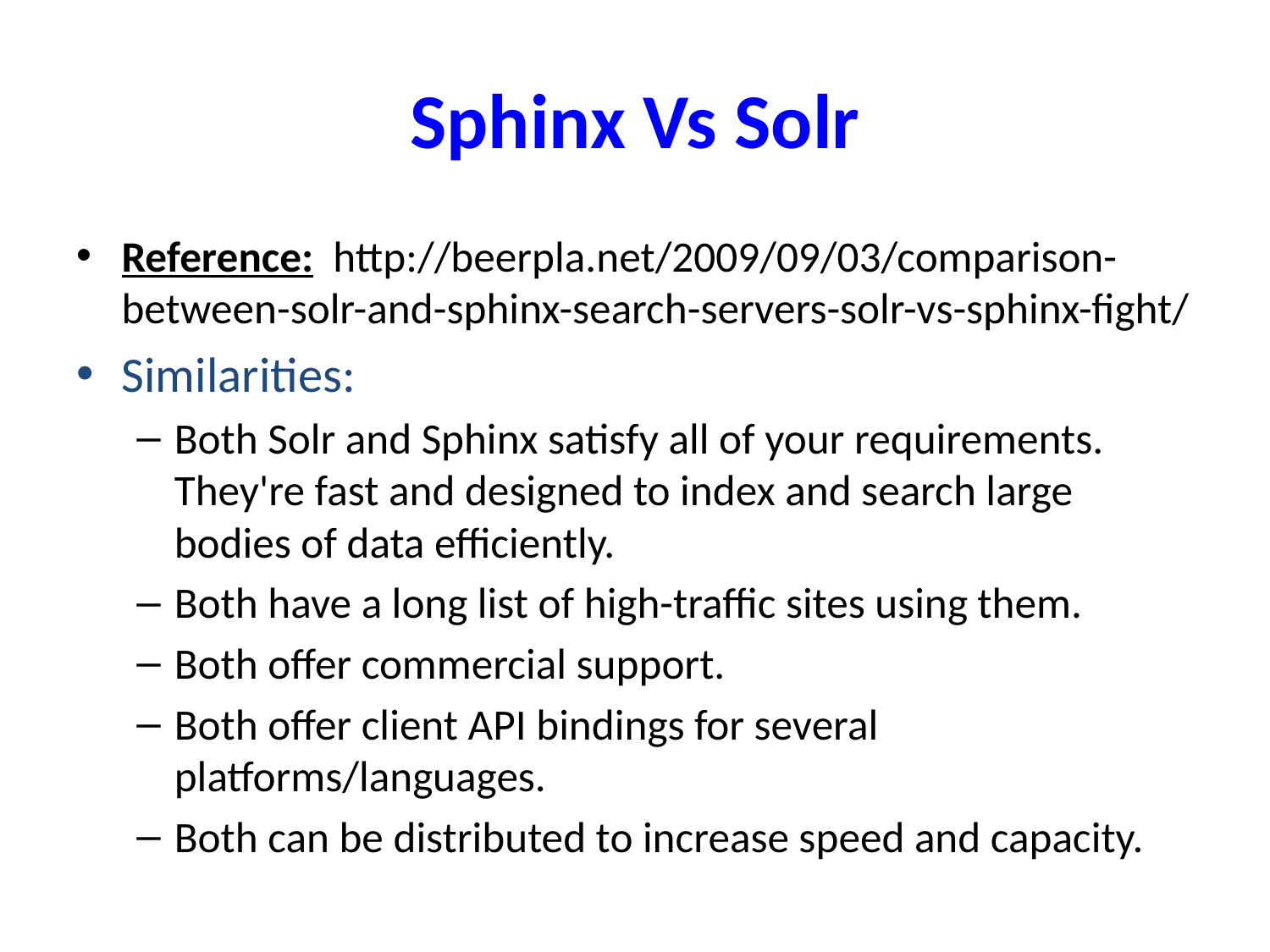

# Sphinx Vs Solr
Reference:  http://beerpla.net/2009/09/03/comparison-between-solr-and-sphinx-search-servers-solr-vs-sphinx-fight/
Similarities:
Both Solr and Sphinx satisfy all of your requirements. They're fast and designed to index and search large bodies of data efficiently.
Both have a long list of high-traffic sites using them.
Both offer commercial support.
Both offer client API bindings for several platforms/languages.
Both can be distributed to increase speed and capacity.